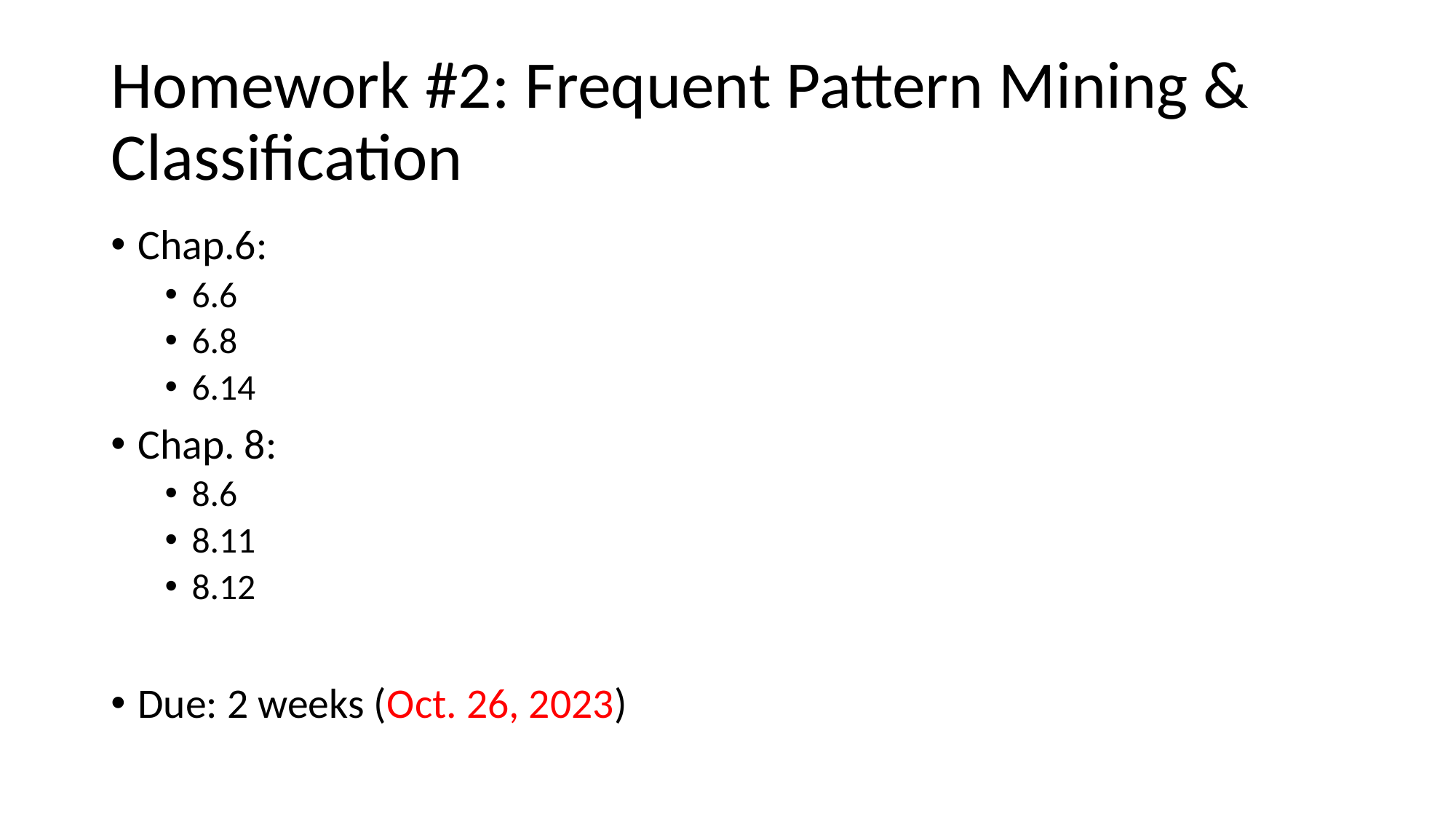

# Homework #2: Frequent Pattern Mining & Classification
Chap.6:
6.6
6.8
6.14
Chap. 8:
8.6
8.11
8.12

Due: 2 weeks (Oct. 26, 2023)